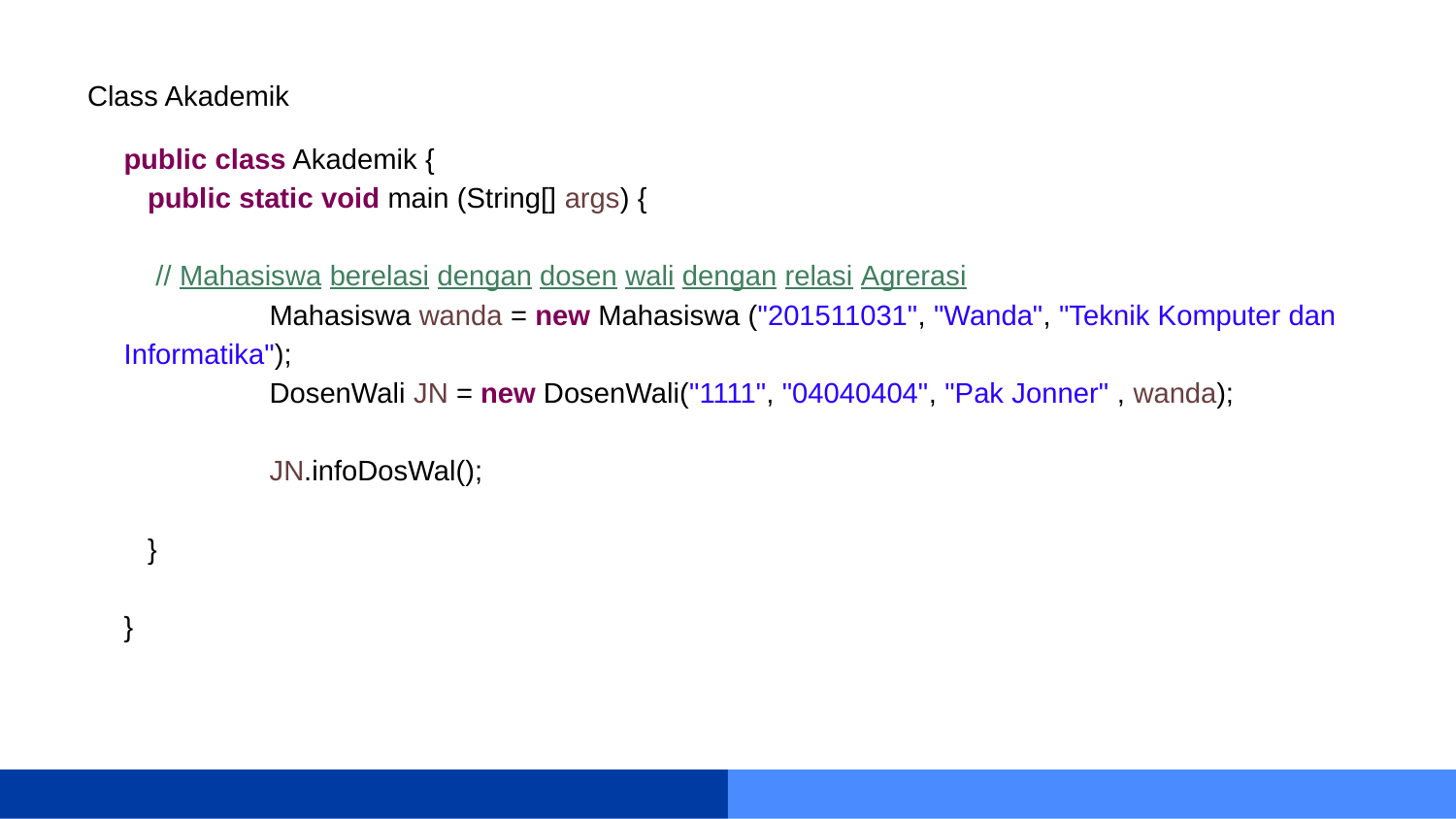

Class Akademik
public class Akademik {
   public static void main (String[] args) {

    // Mahasiswa berelasi dengan dosen wali dengan relasi Agrerasi
      	Mahasiswa wanda = new Mahasiswa ("201511031", "Wanda", "Teknik Komputer dan Informatika");
   	DosenWali JN = new DosenWali("1111", "04040404", "Pak Jonner" , wanda);

   	JN.infoDosWal();

   }

}